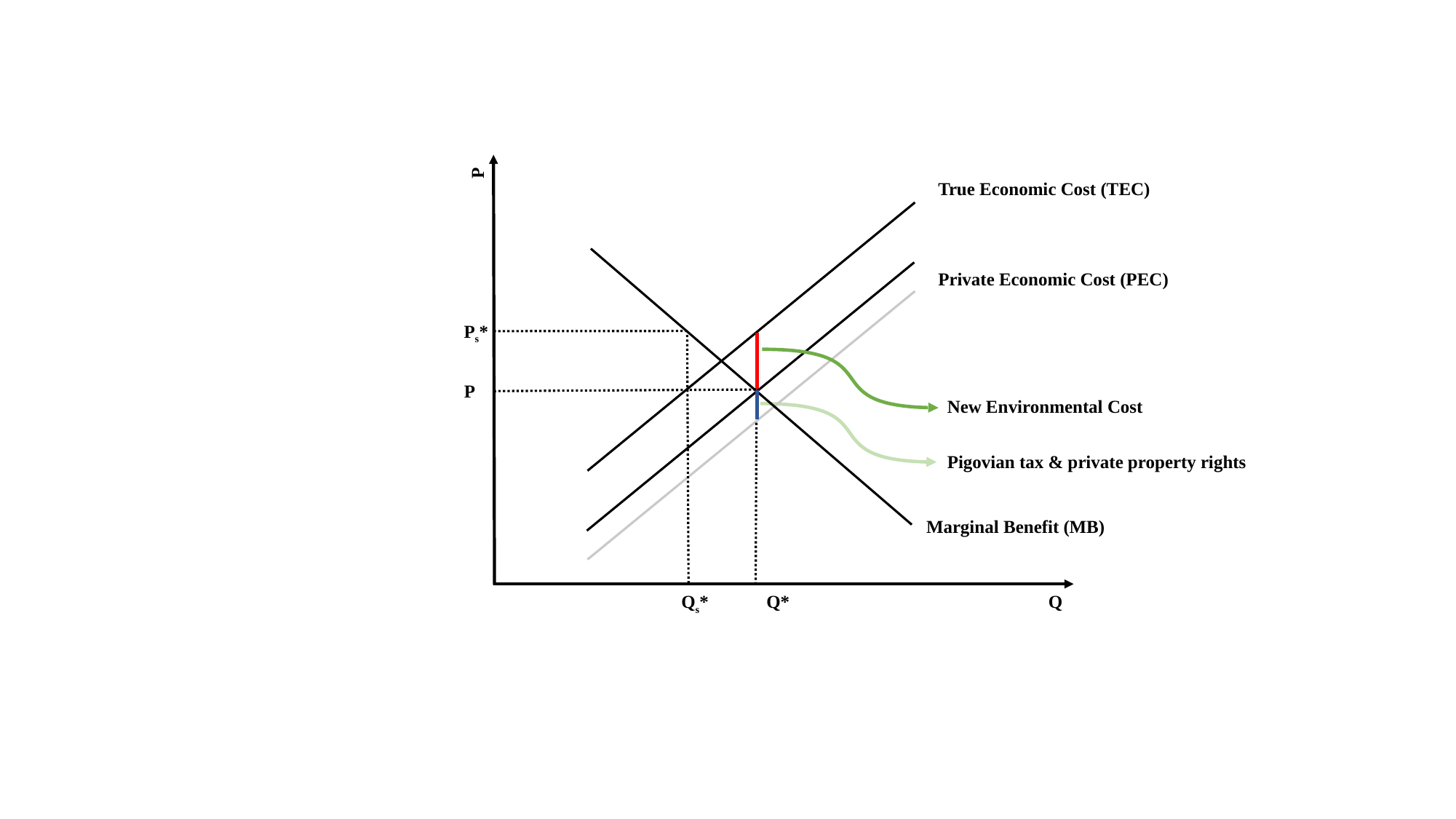

P
True Economic Cost (TEC)
Private Economic Cost (PEC)
Ps*
P
New Environmental Cost
Pigovian tax & private property rights
Marginal Benefit (MB)
Qs*
Q*
Q